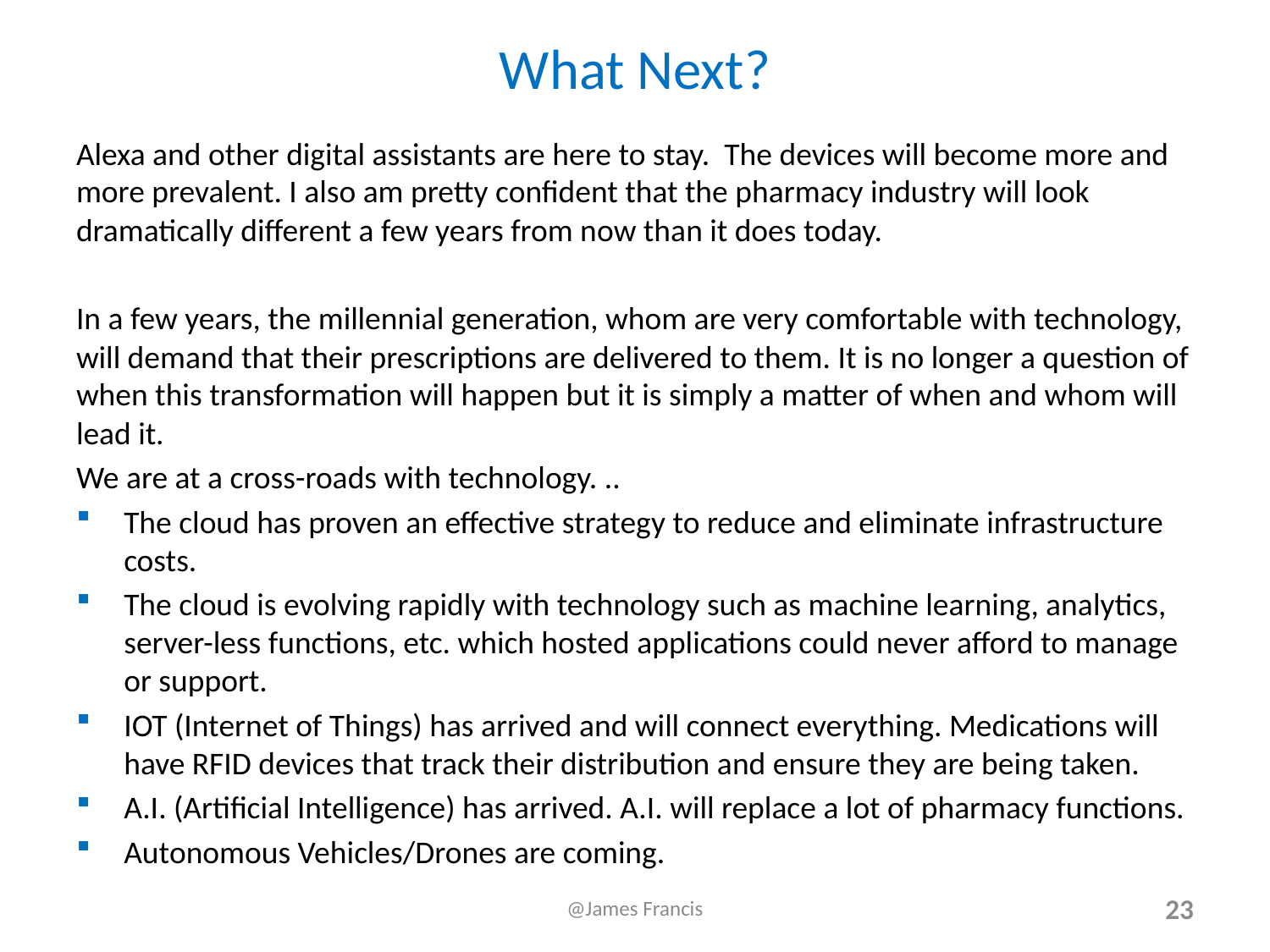

# What Next?
Alexa and other digital assistants are here to stay.  The devices will become more and more prevalent. I also am pretty confident that the pharmacy industry will look dramatically different a few years from now than it does today.

In a few years, the millennial generation, whom are very comfortable with technology, will demand that their prescriptions are delivered to them. It is no longer a question of when this transformation will happen but it is simply a matter of when and whom will lead it.
We are at a cross-roads with technology. ..
The cloud has proven an effective strategy to reduce and eliminate infrastructure costs.
The cloud is evolving rapidly with technology such as machine learning, analytics, server-less functions, etc. which hosted applications could never afford to manage or support.
IOT (Internet of Things) has arrived and will connect everything. Medications will have RFID devices that track their distribution and ensure they are being taken.
A.I. (Artificial Intelligence) has arrived. A.I. will replace a lot of pharmacy functions.
Autonomous Vehicles/Drones are coming.

@James Francis
23